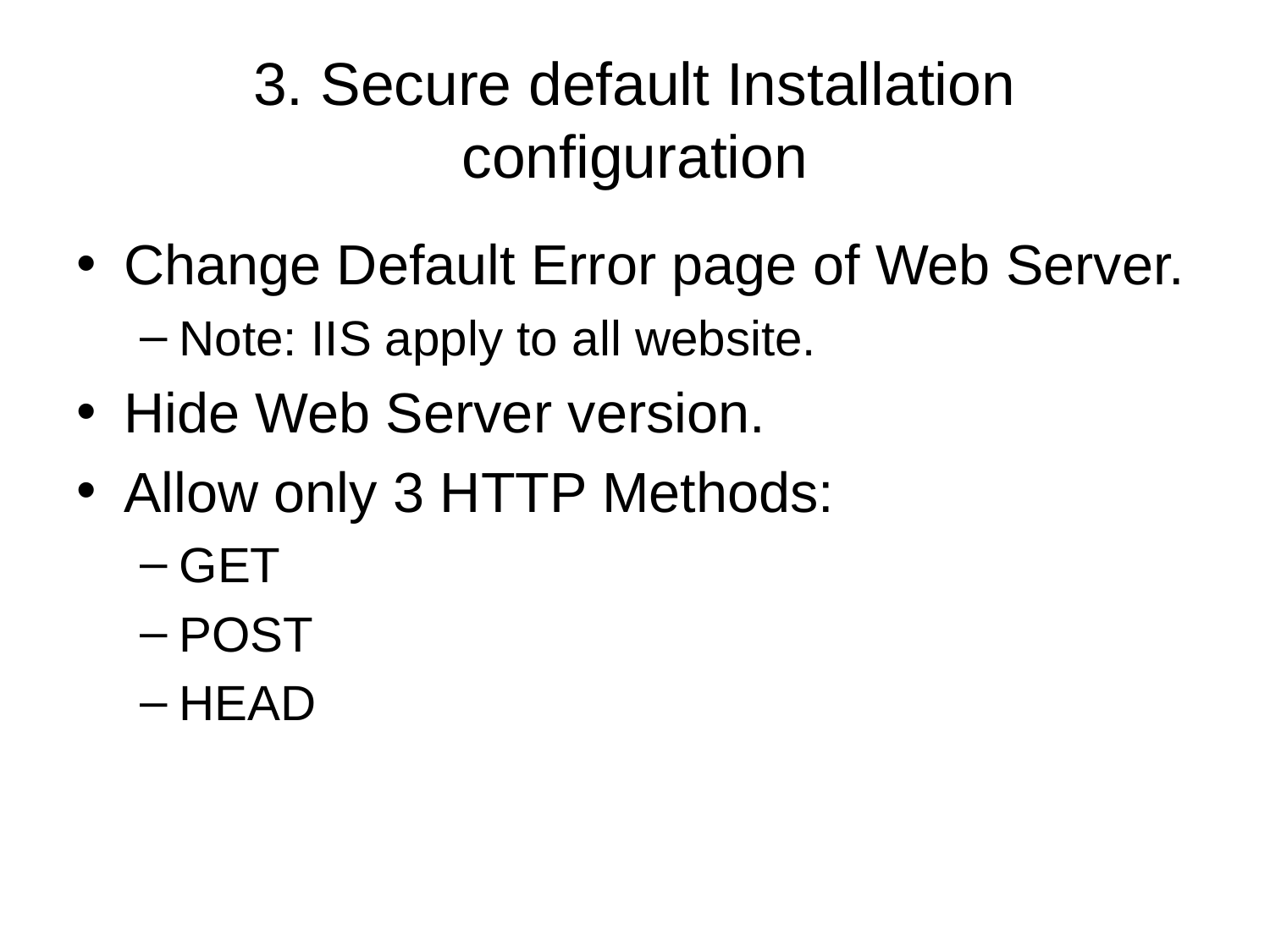

# 3. Secure default Installation configuration
Change Default Error page of Web Server.
Note: IIS apply to all website.
Hide Web Server version.
Allow only 3 HTTP Methods:
GET
POST
HEAD